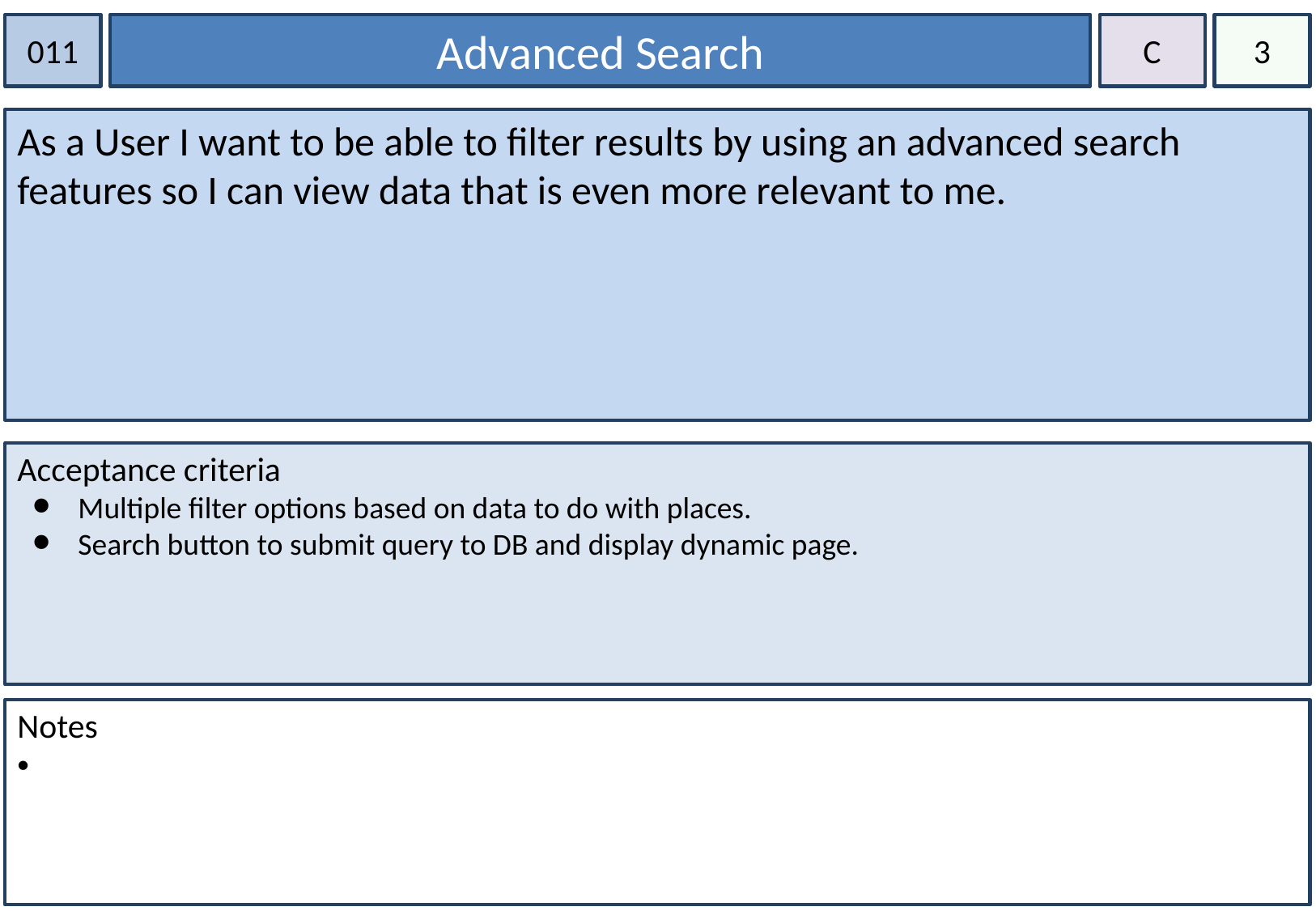

011
Advanced Search
C
3
As a User I want to be able to filter results by using an advanced search features so I can view data that is even more relevant to me.

Acceptance criteria
Multiple filter options based on data to do with places.
Search button to submit query to DB and display dynamic page.
Notes